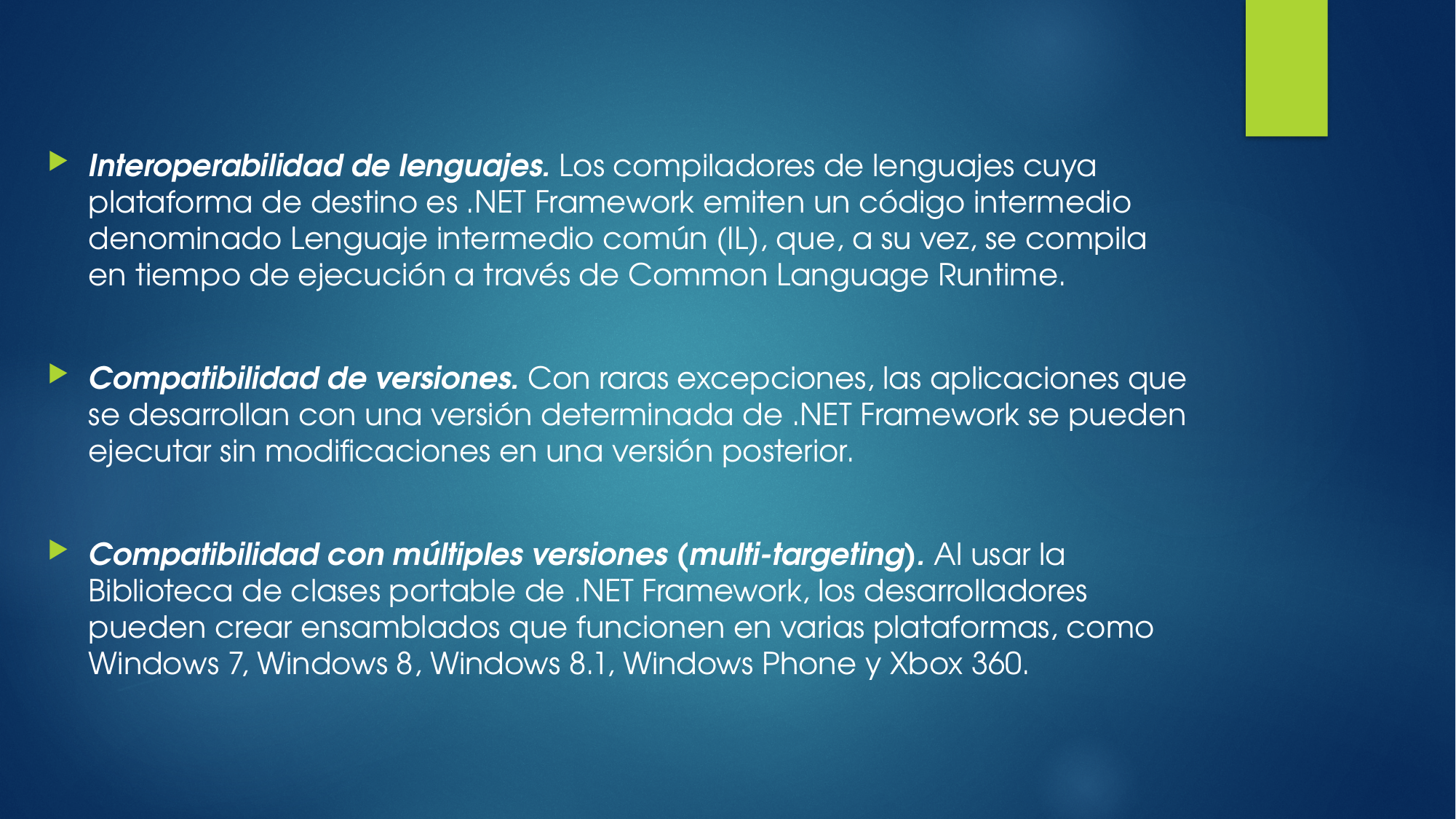

Interoperabilidad de lenguajes. Los compiladores de lenguajes cuya plataforma de destino es .NET Framework emiten un código intermedio denominado Lenguaje intermedio común (IL), que, a su vez, se compila en tiempo de ejecución a través de Common Language Runtime.

Compatibilidad de versiones. Con raras excepciones, las aplicaciones que se desarrollan con una versión determinada de .NET Framework se pueden ejecutar sin modificaciones en una versión posterior.

Compatibilidad con múltiples versiones (multi-targeting). Al usar la Biblioteca de clases portable de .NET Framework, los desarrolladores pueden crear ensamblados que funcionen en varias plataformas, como Windows 7, Windows 8, Windows 8.1, Windows Phone y Xbox 360.